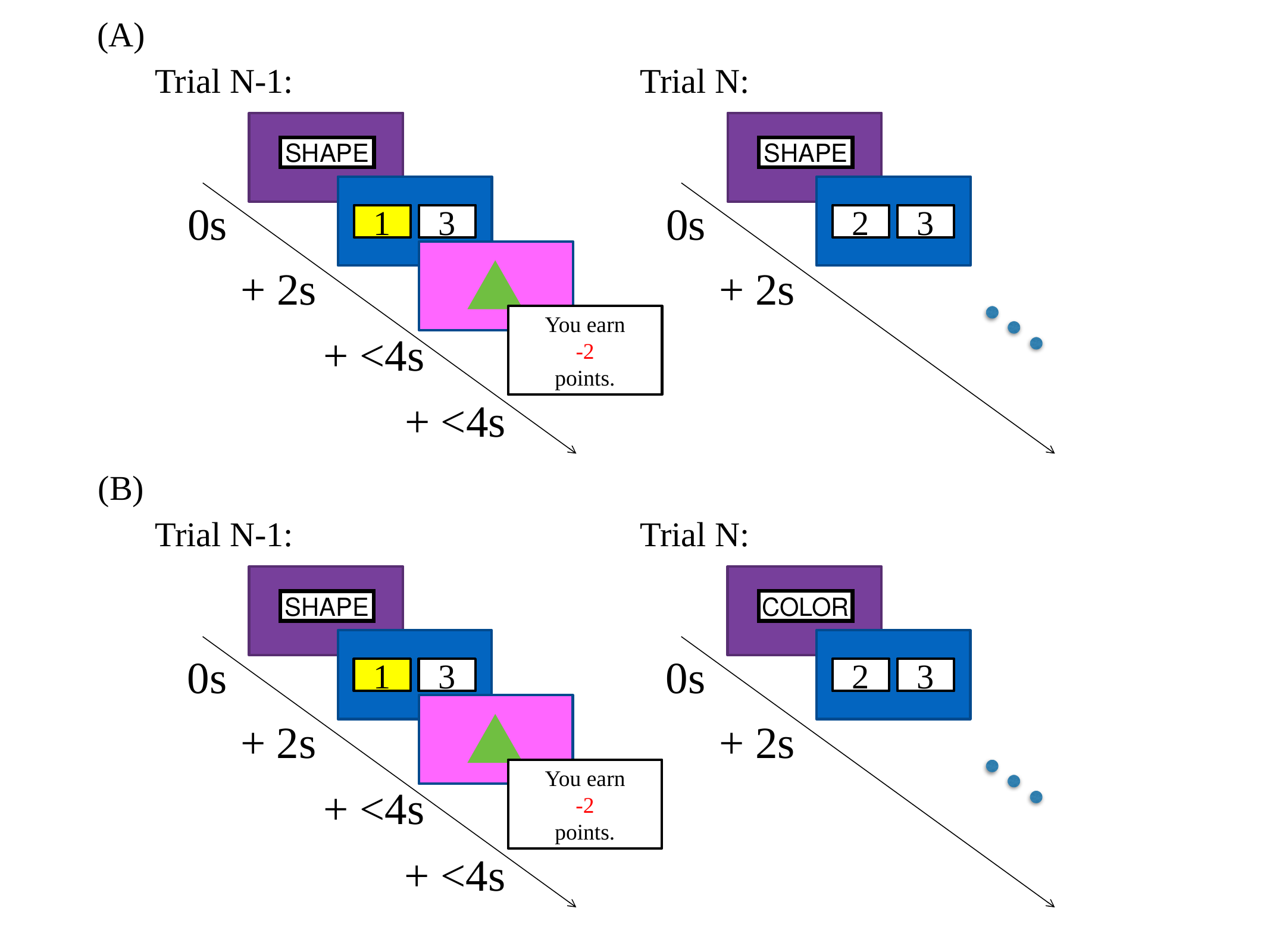

(A)
Trial N-1:
Trial N:

SHAPE
SHAPE

0s
0s
1
3
2
3

+ 2s
+ 2s

You earn
-2
points.

+ <4s
+ <4s
(B)
Trial N-1:
Trial N:

COLOR
SHAPE

0s
0s
1
3
2
3

+ 2s
+ 2s

You earn
-2
points.

+ <4s
+ <4s